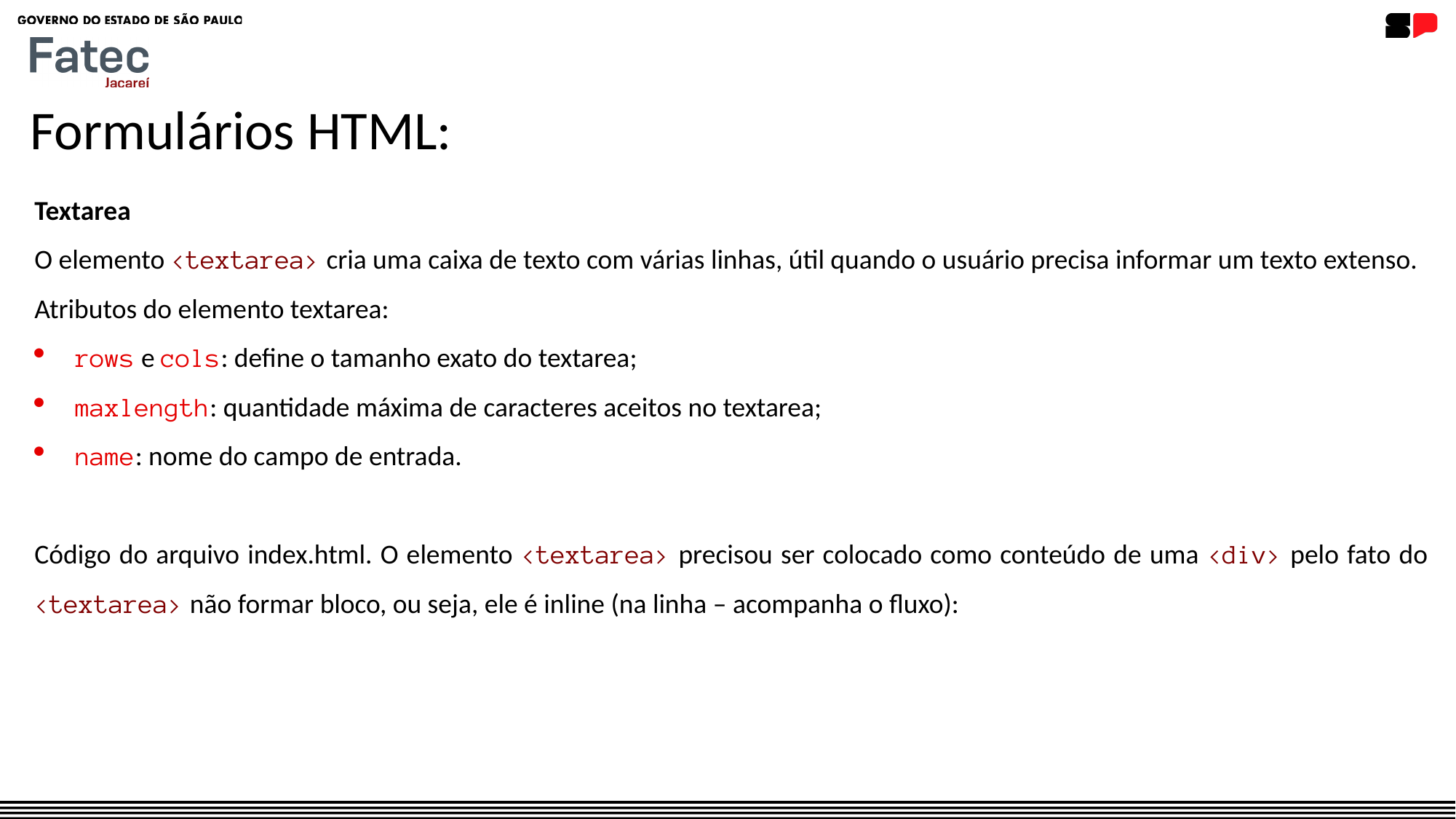

Formulários HTML:
Textarea
O elemento <textarea> cria uma caixa de texto com várias linhas, útil quando o usuário precisa informar um texto extenso.
Atributos do elemento textarea:
rows e cols: define o tamanho exato do textarea;
maxlength: quantidade máxima de caracteres aceitos no textarea;
name: nome do campo de entrada.

Código do arquivo index.html. O elemento <textarea> precisou ser colocado como conteúdo de uma <div> pelo fato do <textarea> não formar bloco, ou seja, ele é inline (na linha – acompanha o fluxo):